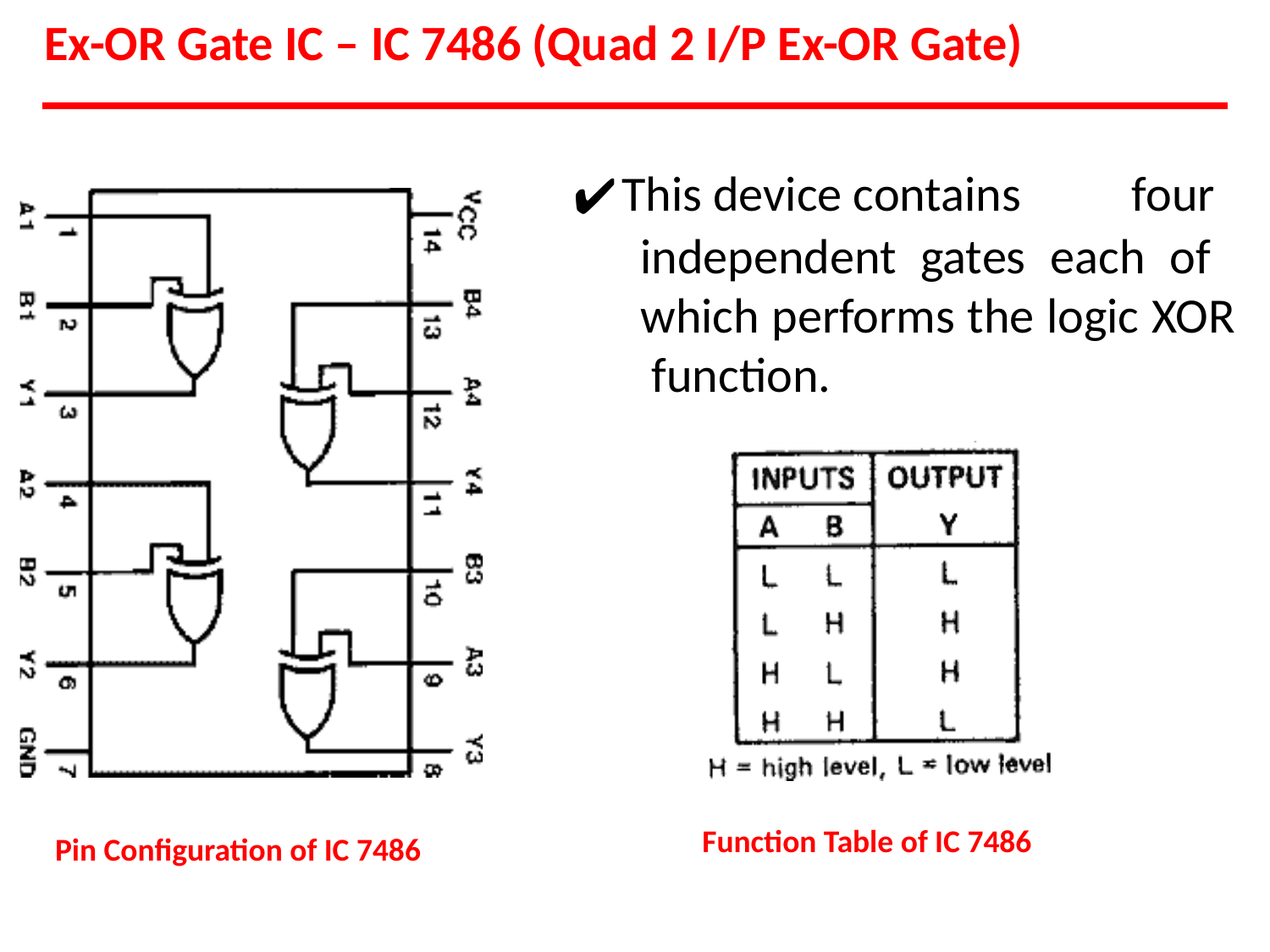

# Ex-OR Gate IC – IC 7486 (Quad 2 I/P Ex-OR Gate)

This device contains
four

independent gates each of  which performs the logic XOR  function.

Function Table of IC 7486
Pin Configuration of IC 7486